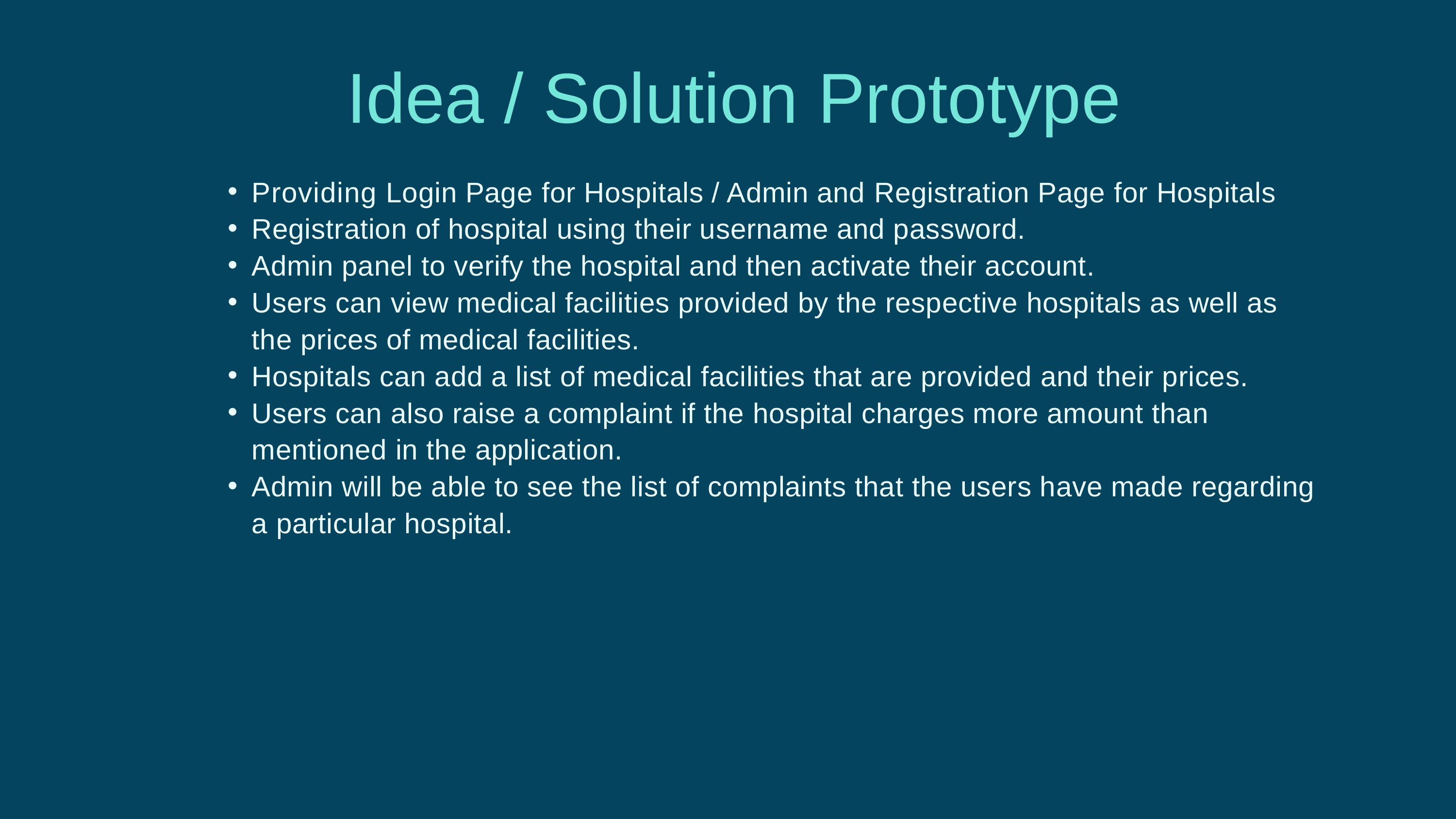

Idea / Solution Prototype
Providing Login Page for Hospitals / Admin and Registration Page for Hospitals
Registration of hospital using their username and password.
Admin panel to verify the hospital and then activate their account.
Users can view medical facilities provided by the respective hospitals as well as the prices of medical facilities.
Hospitals can add a list of medical facilities that are provided and their prices.
Users can also raise a complaint if the hospital charges more amount than mentioned in the application.
Admin will be able to see the list of complaints that the users have made regarding a particular hospital.